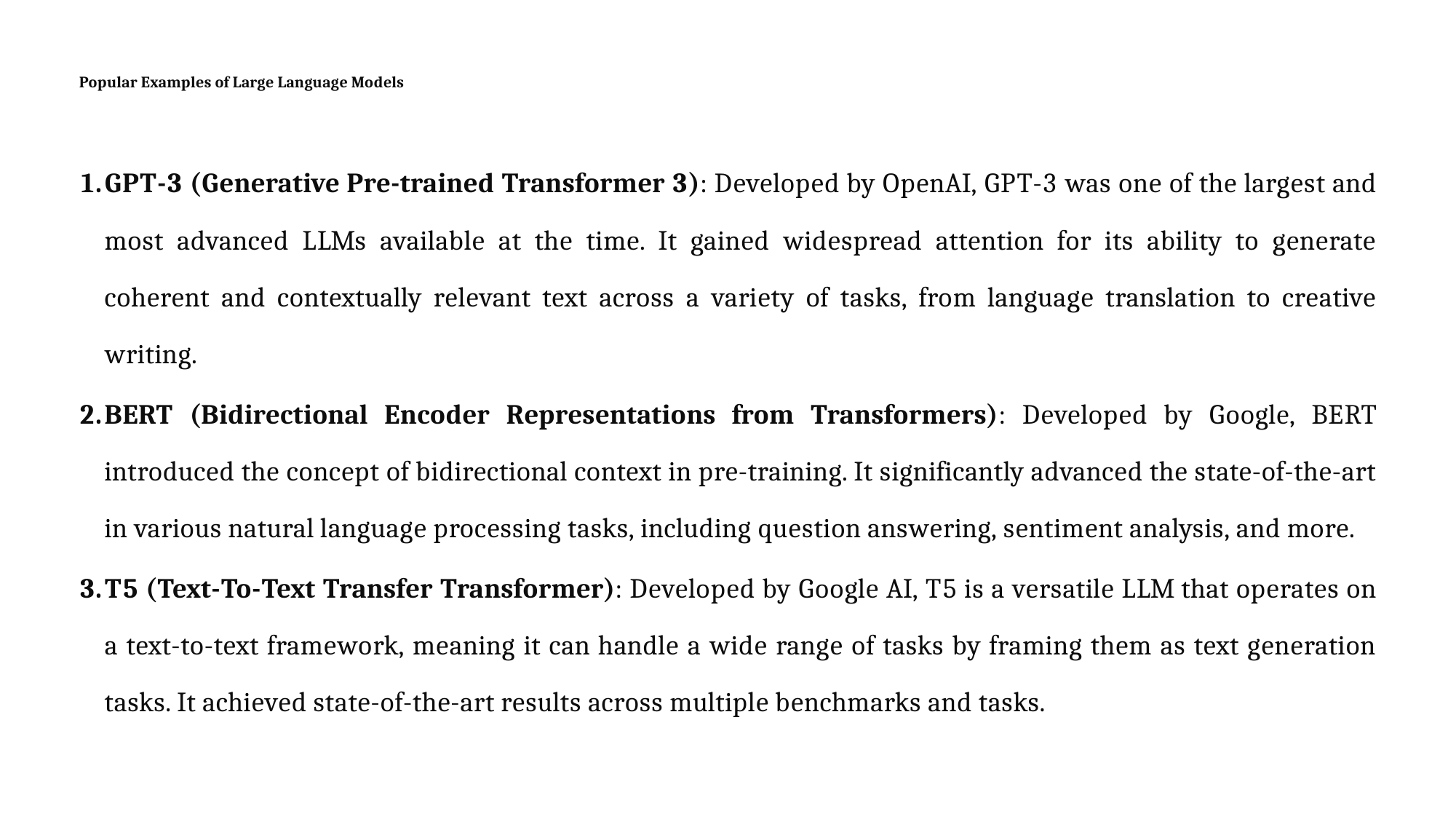

# Popular Examples of Large Language Models
GPT-3 (Generative Pre-trained Transformer 3): Developed by OpenAI, GPT-3 was one of the largest and most advanced LLMs available at the time. It gained widespread attention for its ability to generate coherent and contextually relevant text across a variety of tasks, from language translation to creative writing.
BERT (Bidirectional Encoder Representations from Transformers): Developed by Google, BERT introduced the concept of bidirectional context in pre-training. It significantly advanced the state-of-the-art in various natural language processing tasks, including question answering, sentiment analysis, and more.
T5 (Text-To-Text Transfer Transformer): Developed by Google AI, T5 is a versatile LLM that operates on a text-to-text framework, meaning it can handle a wide range of tasks by framing them as text generation tasks. It achieved state-of-the-art results across multiple benchmarks and tasks.